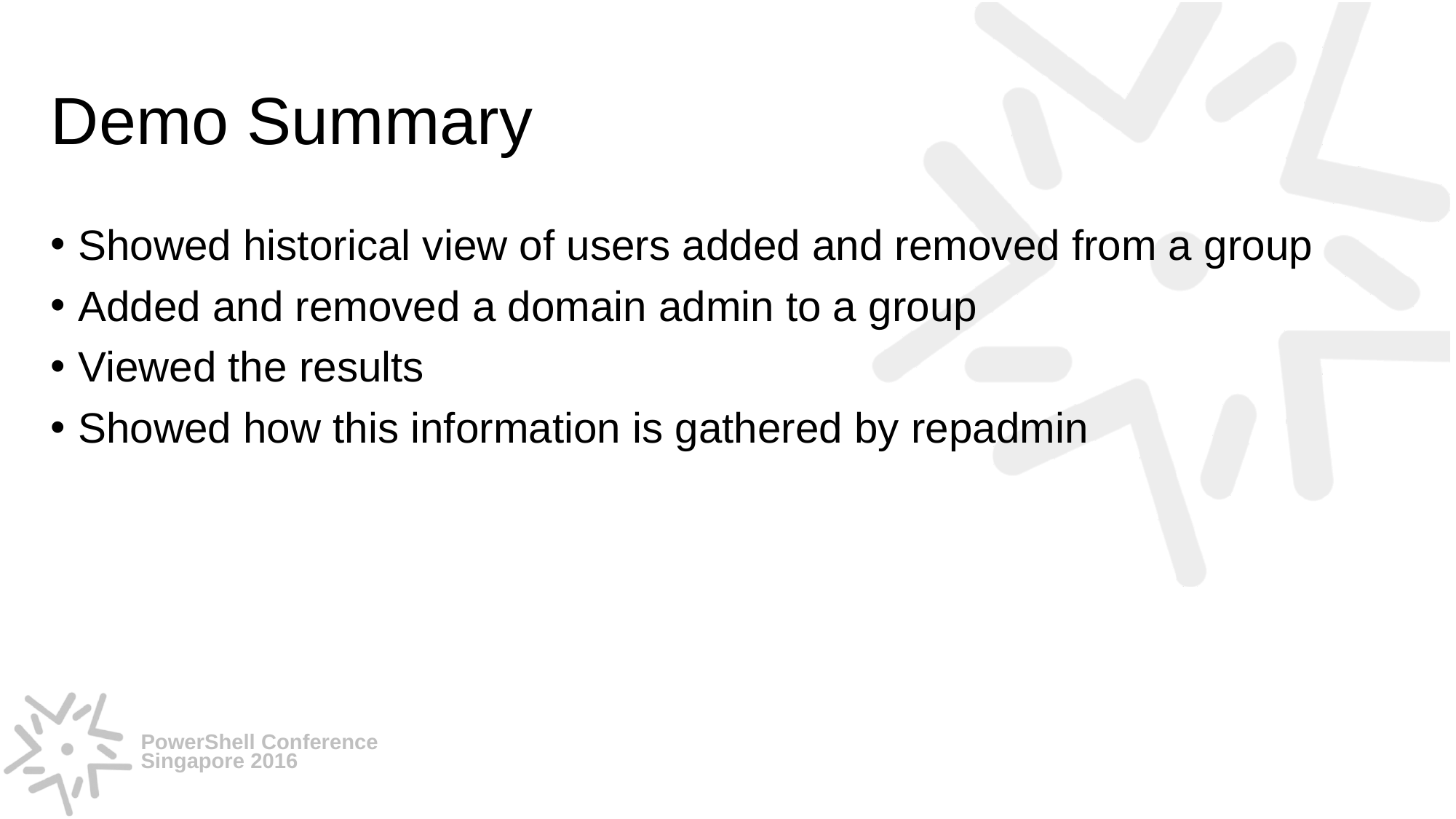

# Demo Summary
Showed historical view of users added and removed from a group
Added and removed a domain admin to a group
Viewed the results
Showed how this information is gathered by repadmin